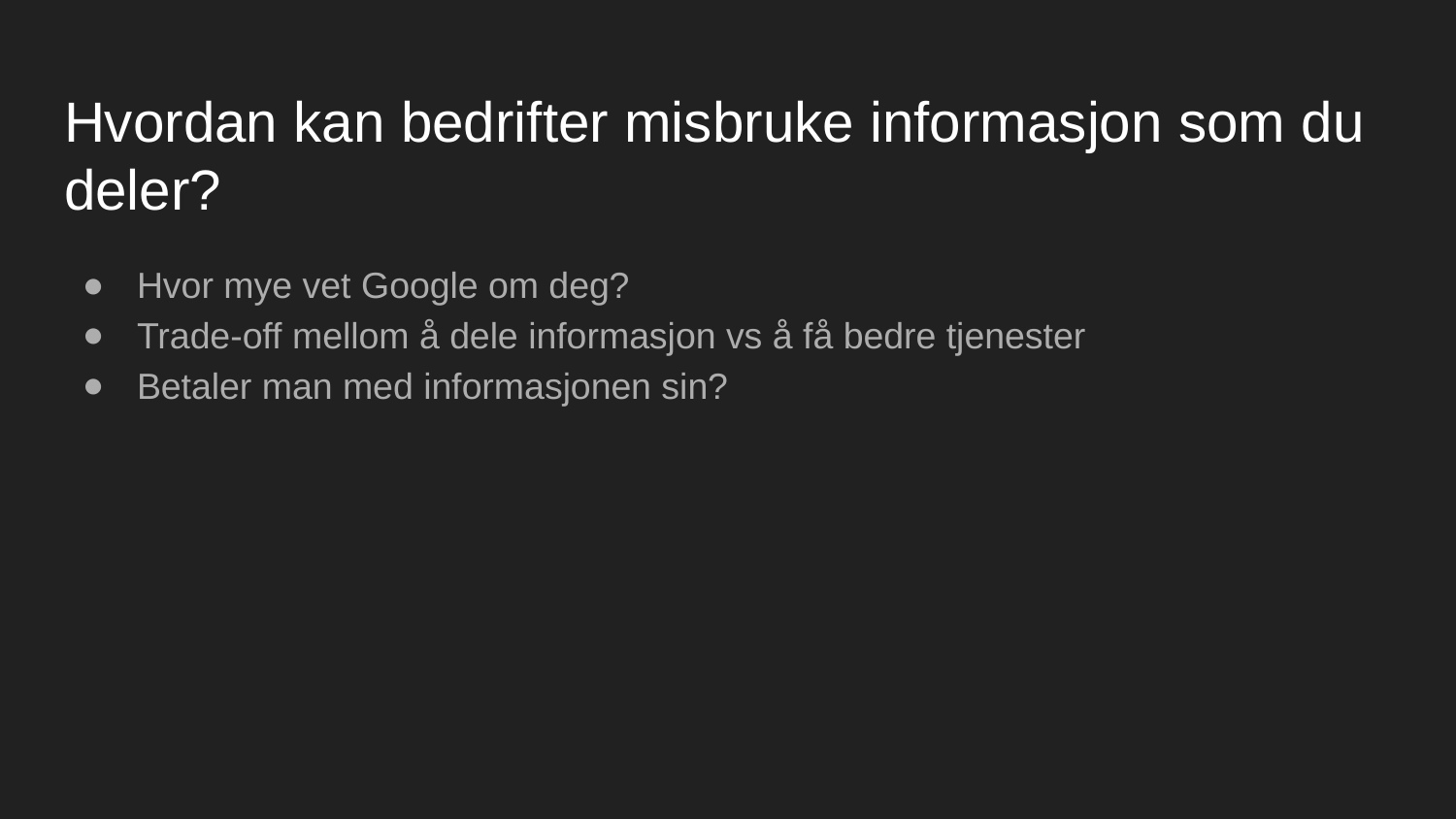

# Hvordan kan bedrifter misbruke informasjon som du deler?
Hvor mye vet Google om deg?
Trade-off mellom å dele informasjon vs å få bedre tjenester
Betaler man med informasjonen sin?